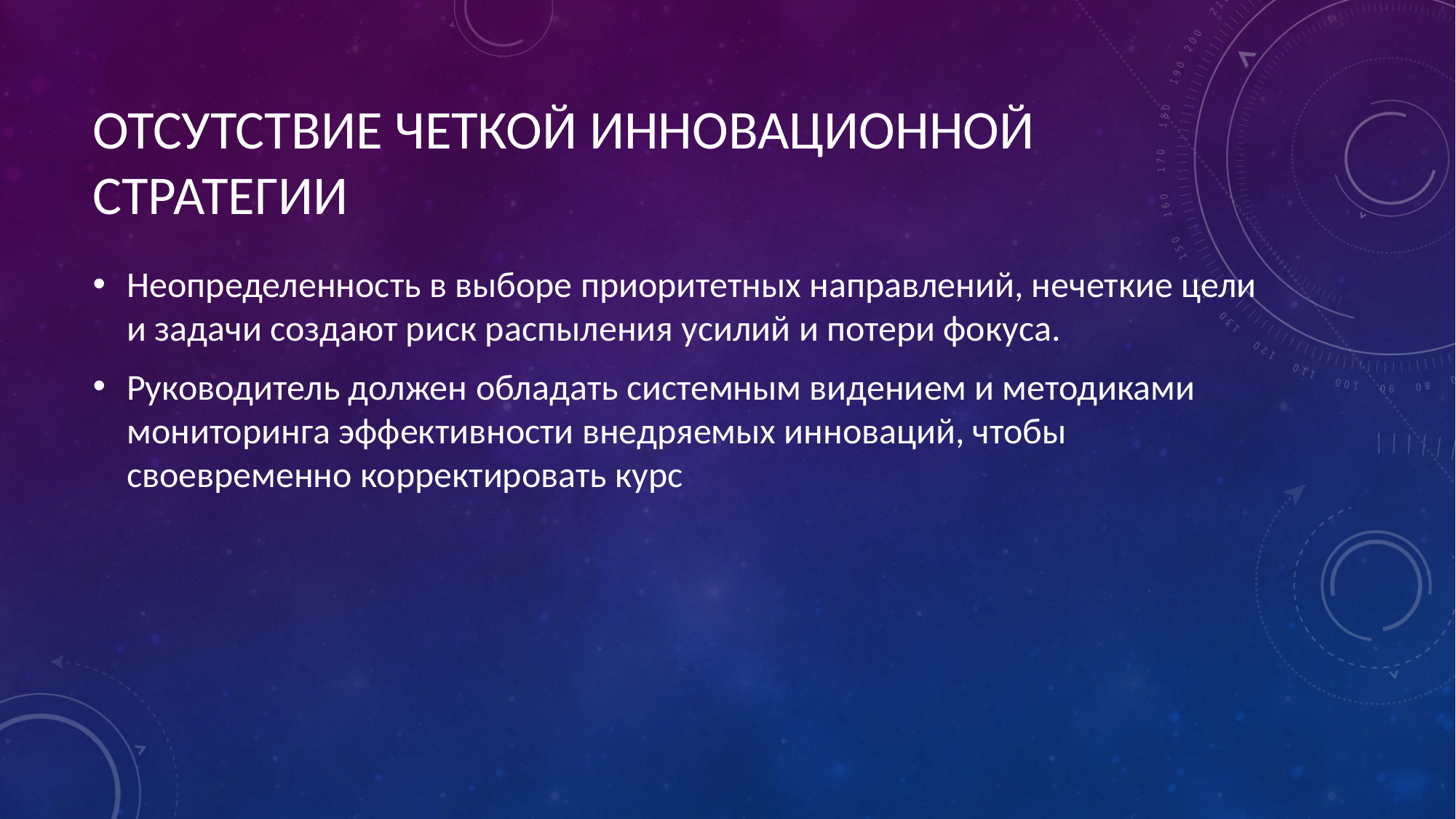

# Отсутствие четкой инновационной стратегии
Неопределенность в выборе приоритетных направлений, нечеткие цели и задачи создают риск распыления усилий и потери фокуса.
Руководитель должен обладать системным видением и методиками мониторинга эффективности внедряемых инноваций, чтобы своевременно корректировать курс